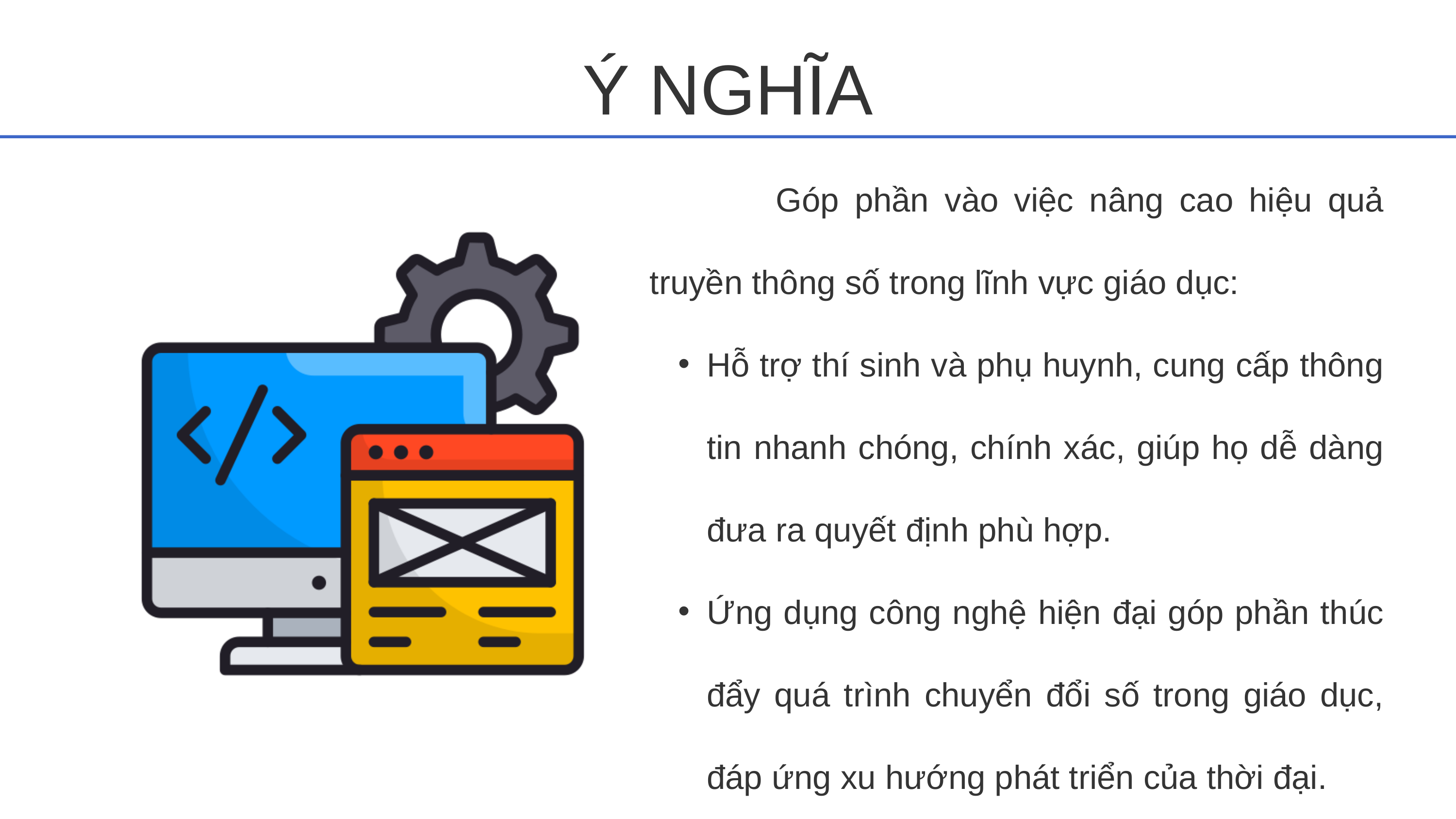

Ý NGHĨA
        Góp phần vào việc nâng cao hiệu quả truyền thông số trong lĩnh vực giáo dục:
Hỗ trợ thí sinh và phụ huynh, cung cấp thông tin nhanh chóng, chính xác, giúp họ dễ dàng đưa ra quyết định phù hợp.
Ứng dụng công nghệ hiện đại góp phần thúc đẩy quá trình chuyển đổi số trong giáo dục, đáp ứng xu hướng phát triển của thời đại.